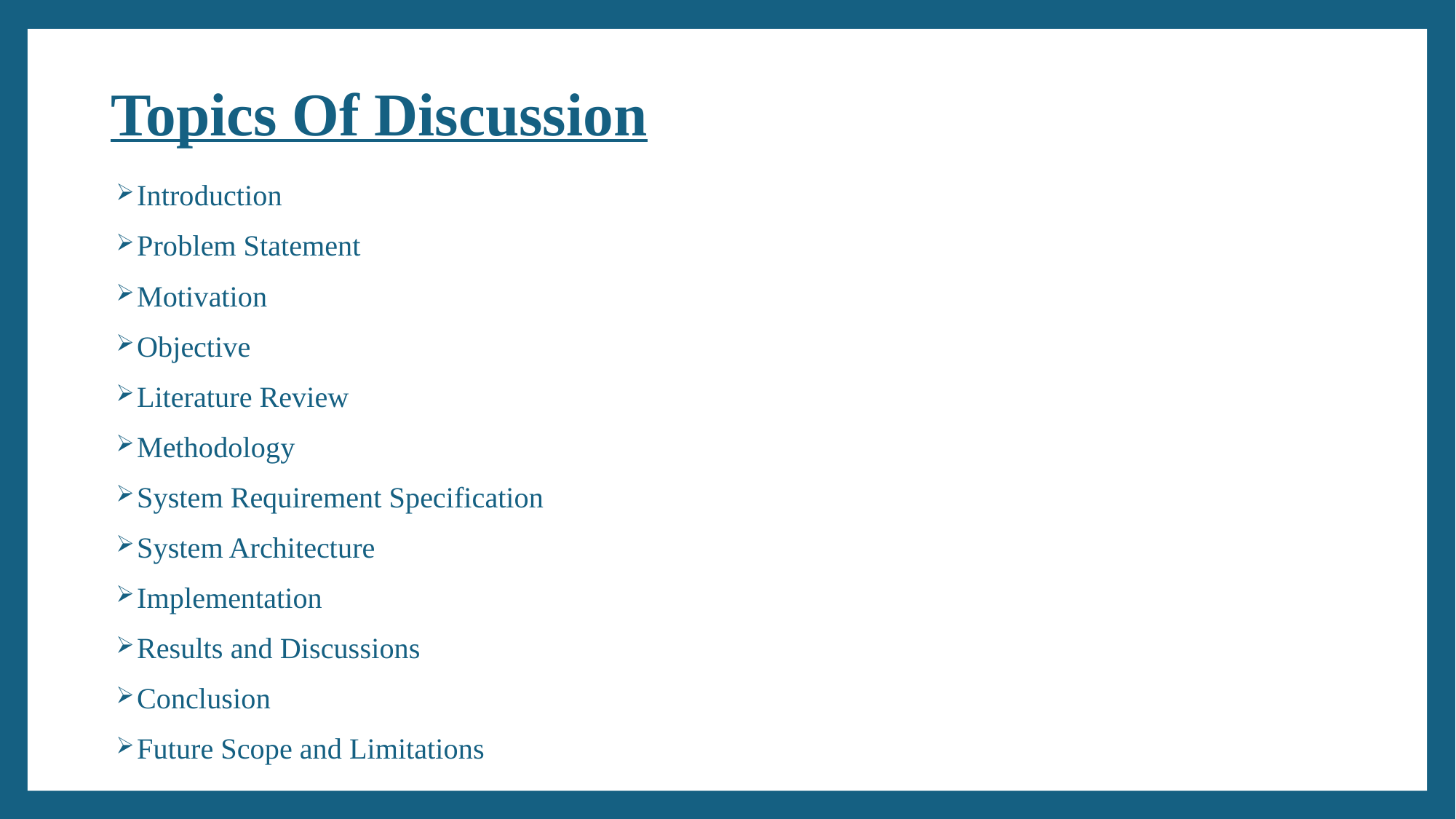

# Topics Of Discussion
Introduction
Problem Statement
Motivation
Objective
Literature Review
Methodology
System Requirement Specification
System Architecture
Implementation
Results and Discussions
Conclusion
Future Scope and Limitations